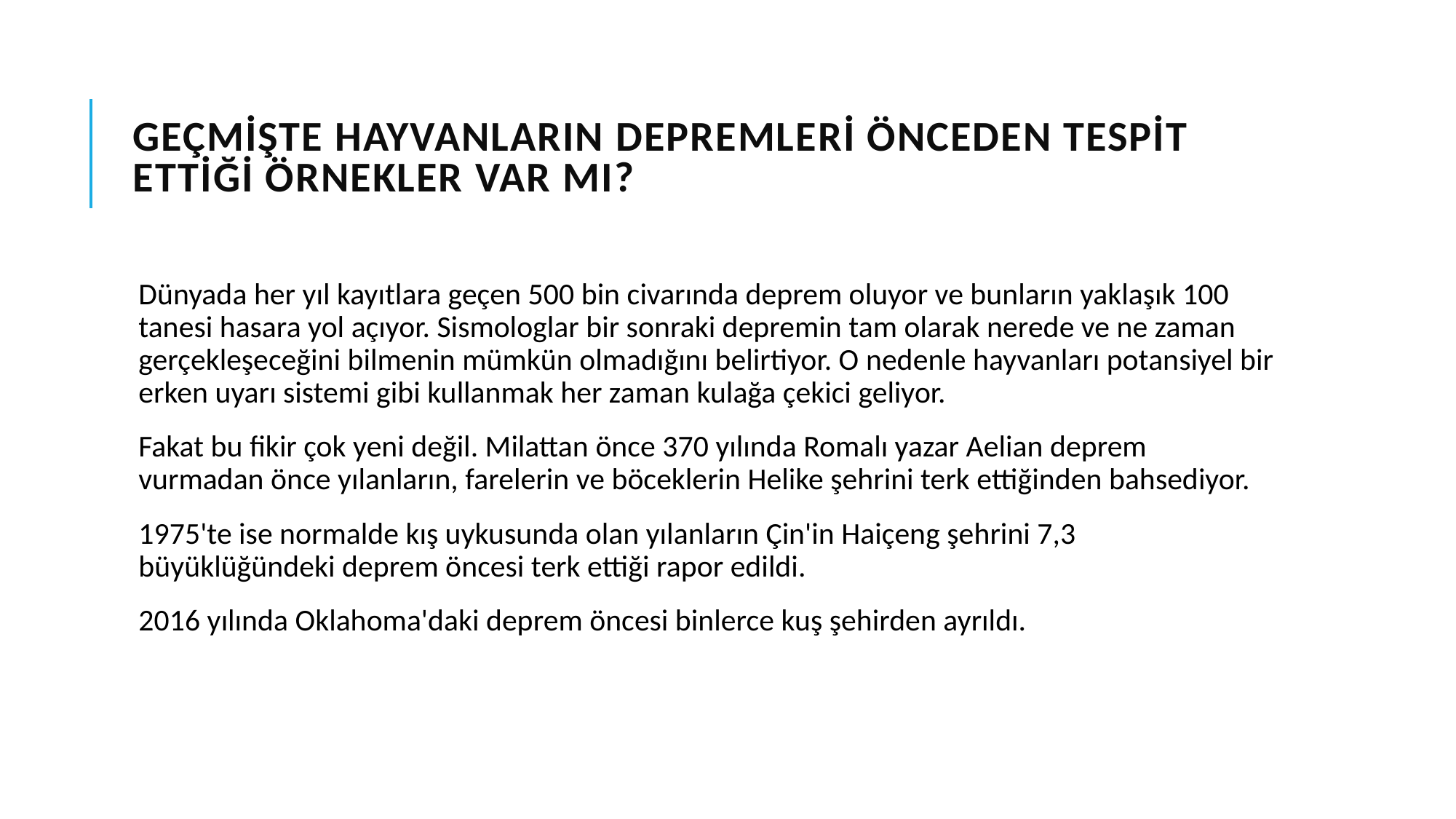

# Geçmişte hayvanların depremleri önceden tespit ettiği örnekler var mı?
Dünyada her yıl kayıtlara geçen 500 bin civarında deprem oluyor ve bunların yaklaşık 100 tanesi hasara yol açıyor. Sismologlar bir sonraki depremin tam olarak nerede ve ne zaman gerçekleşeceğini bilmenin mümkün olmadığını belirtiyor. O nedenle hayvanları potansiyel bir erken uyarı sistemi gibi kullanmak her zaman kulağa çekici geliyor.
Fakat bu fikir çok yeni değil. Milattan önce 370 yılında Romalı yazar Aelian deprem vurmadan önce yılanların, farelerin ve böceklerin Helike şehrini terk ettiğinden bahsediyor.
1975'te ise normalde kış uykusunda olan yılanların Çin'in Haiçeng şehrini 7,3 büyüklüğündeki deprem öncesi terk ettiği rapor edildi.
2016 yılında Oklahoma'daki deprem öncesi binlerce kuş şehirden ayrıldı.